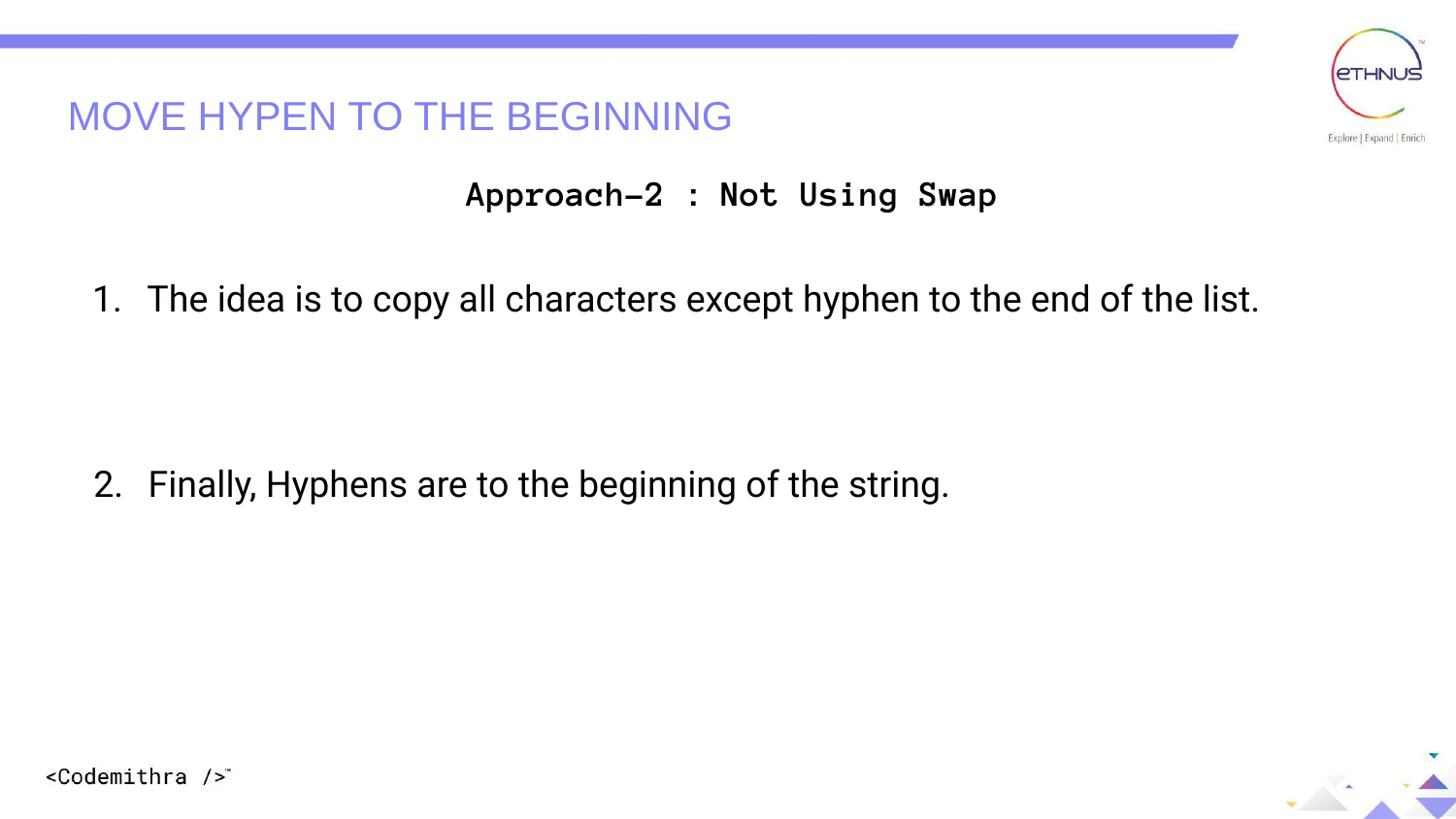

MOVE HYPEN TO THE BEGINNING
Approach-2 :
Not Using Swap
The idea is to copy all characters except hyphen to the end of the list.
Finally, Hyphens are to the beginning of the string.